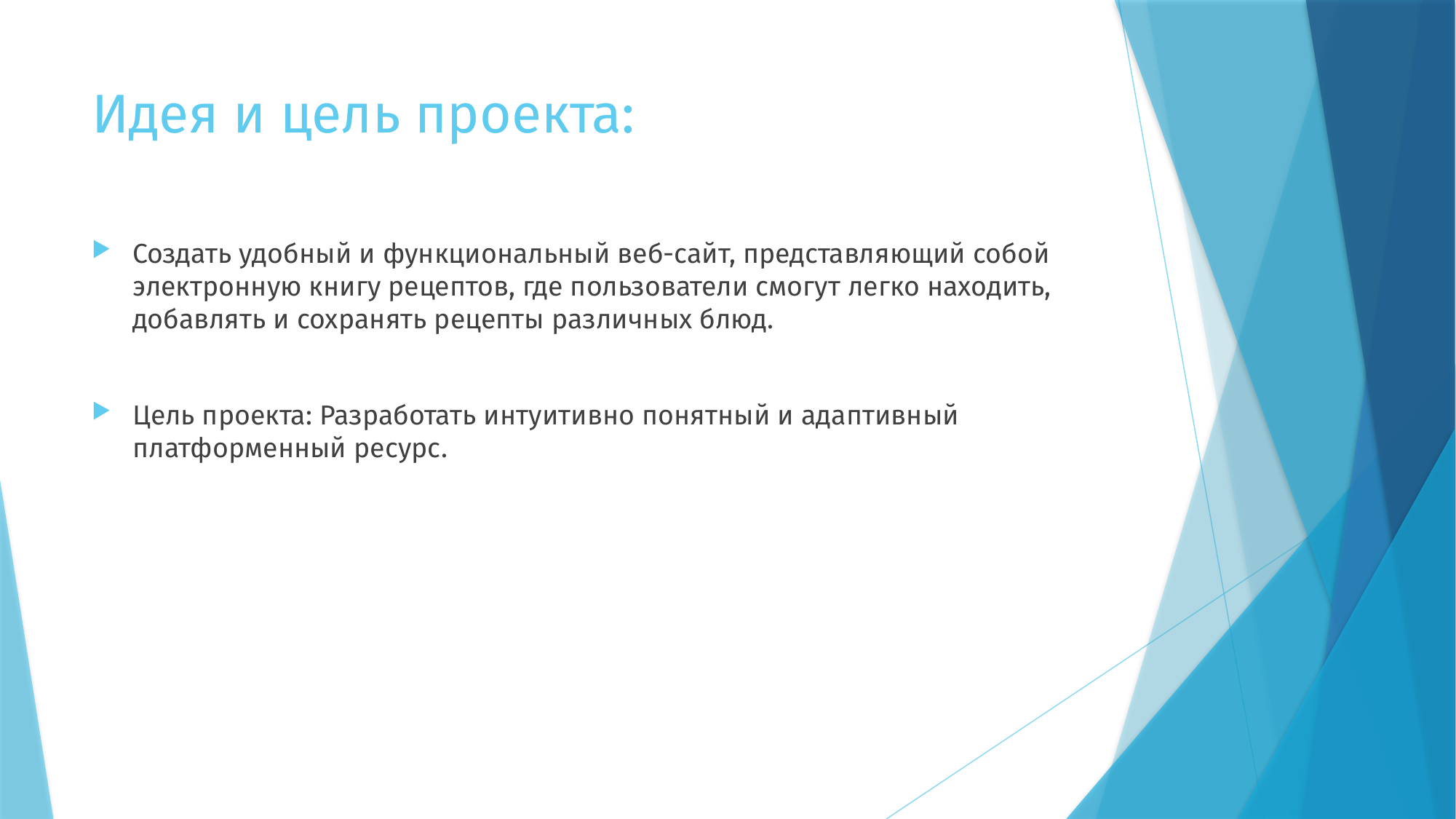

# Идея и цель проекта:
Создать удобный и функциональный веб-сайт, представляющий собой электронную книгу рецептов, где пользователи смогут легко находить, добавлять и сохранять рецепты различных блюд.

Цель проекта: Разработать интуитивно понятный и адаптивный платформенный ресурс.